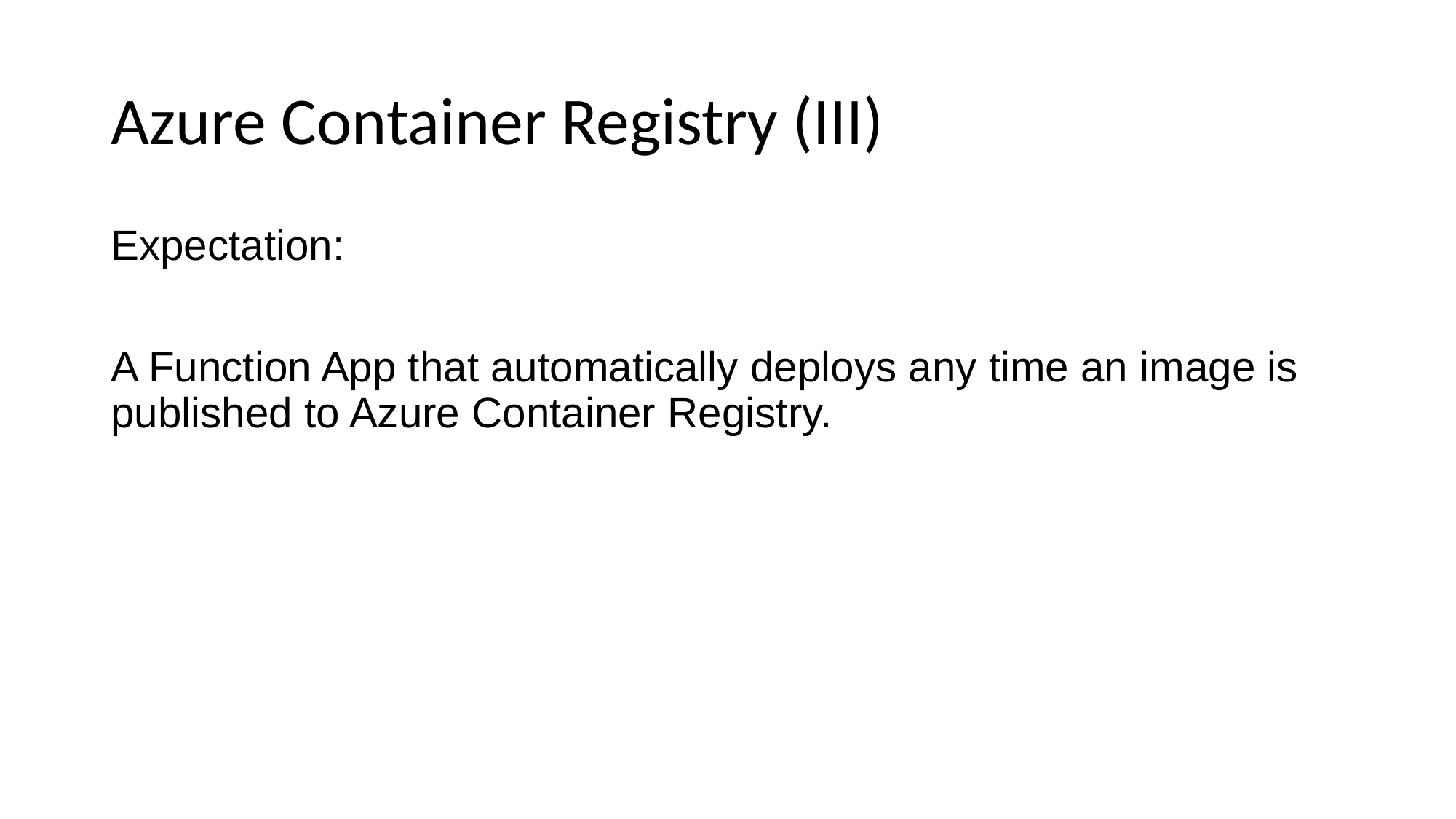

# Azure Container Registry (III)
Expectation:

A Function App that automatically deploys any time an image is published to Azure Container Registry.